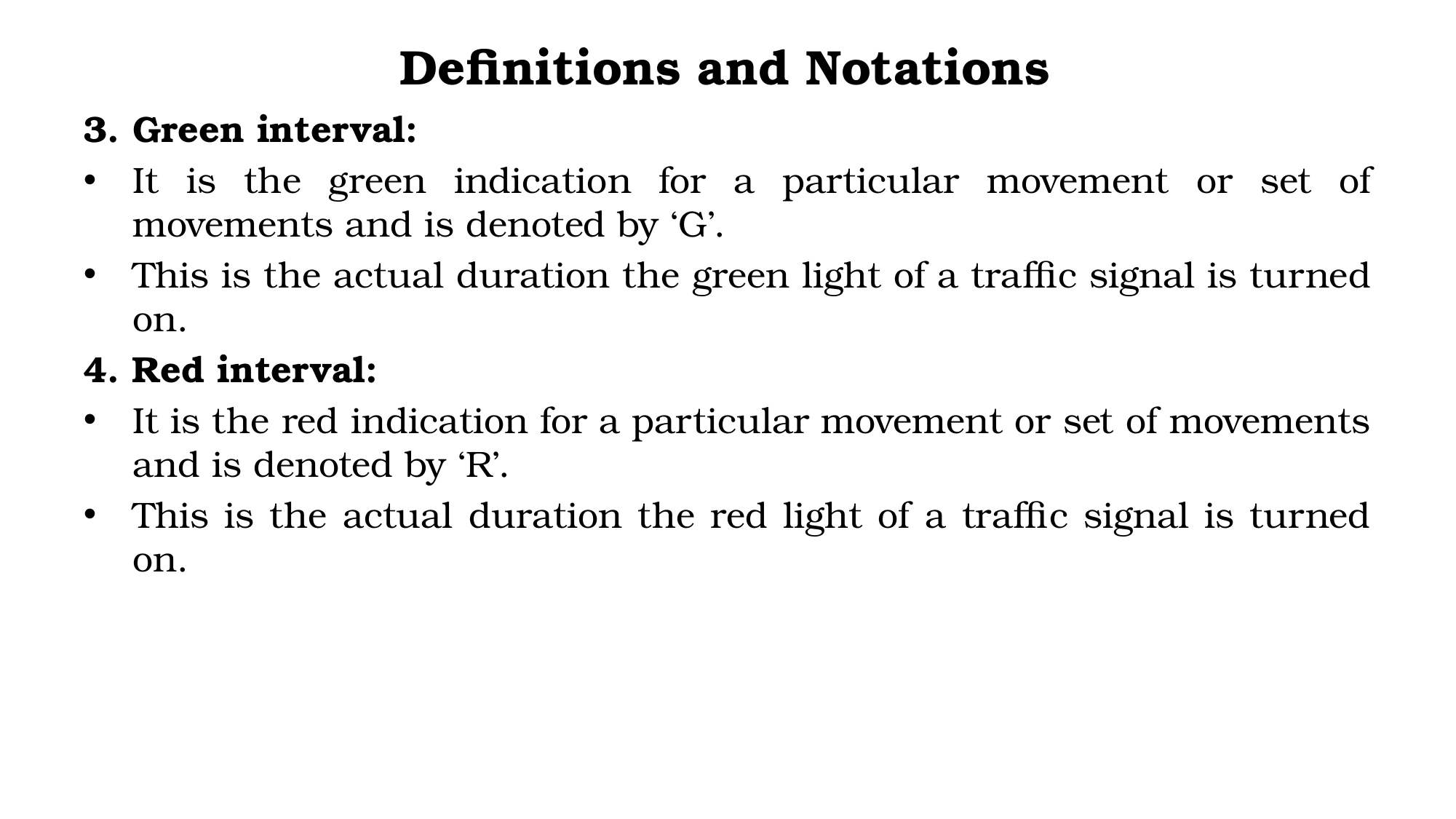

# Definitions and Notations
3. Green interval:
It is the green indication for a particular movement or set of movements and is denoted by ‘G’.
This is the actual duration the green light of a traffic signal is turned on.
4. Red interval:
It is the red indication for a particular movement or set of movements and is denoted by ‘R’.
This is the actual duration the red light of a traffic signal is turned on.